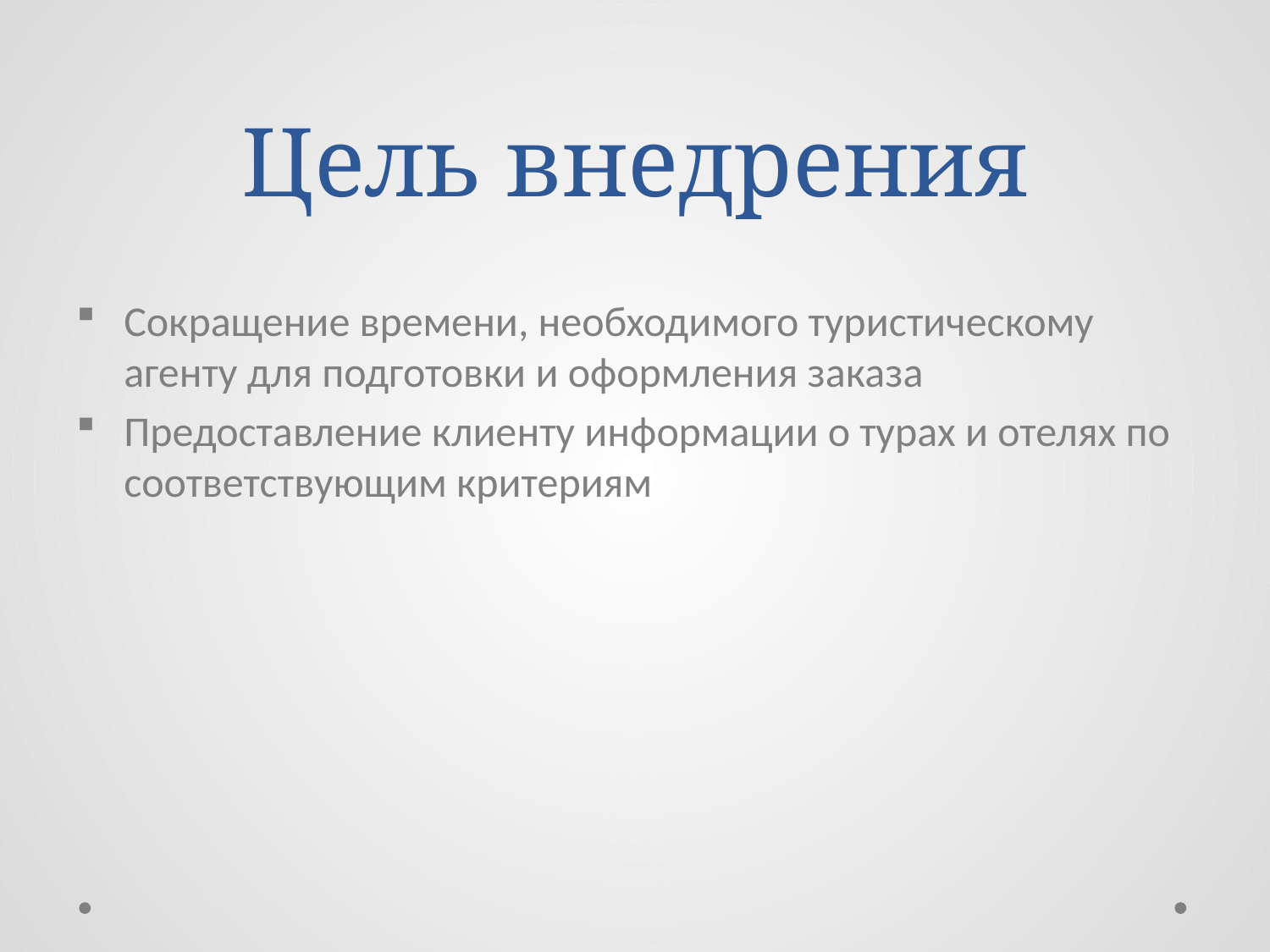

# Цель внедрения
Сокращение времени, необходимого туристическому агенту для подготовки и оформления заказа
Предоставление клиенту информации о турах и отелях по соответствующим критериям